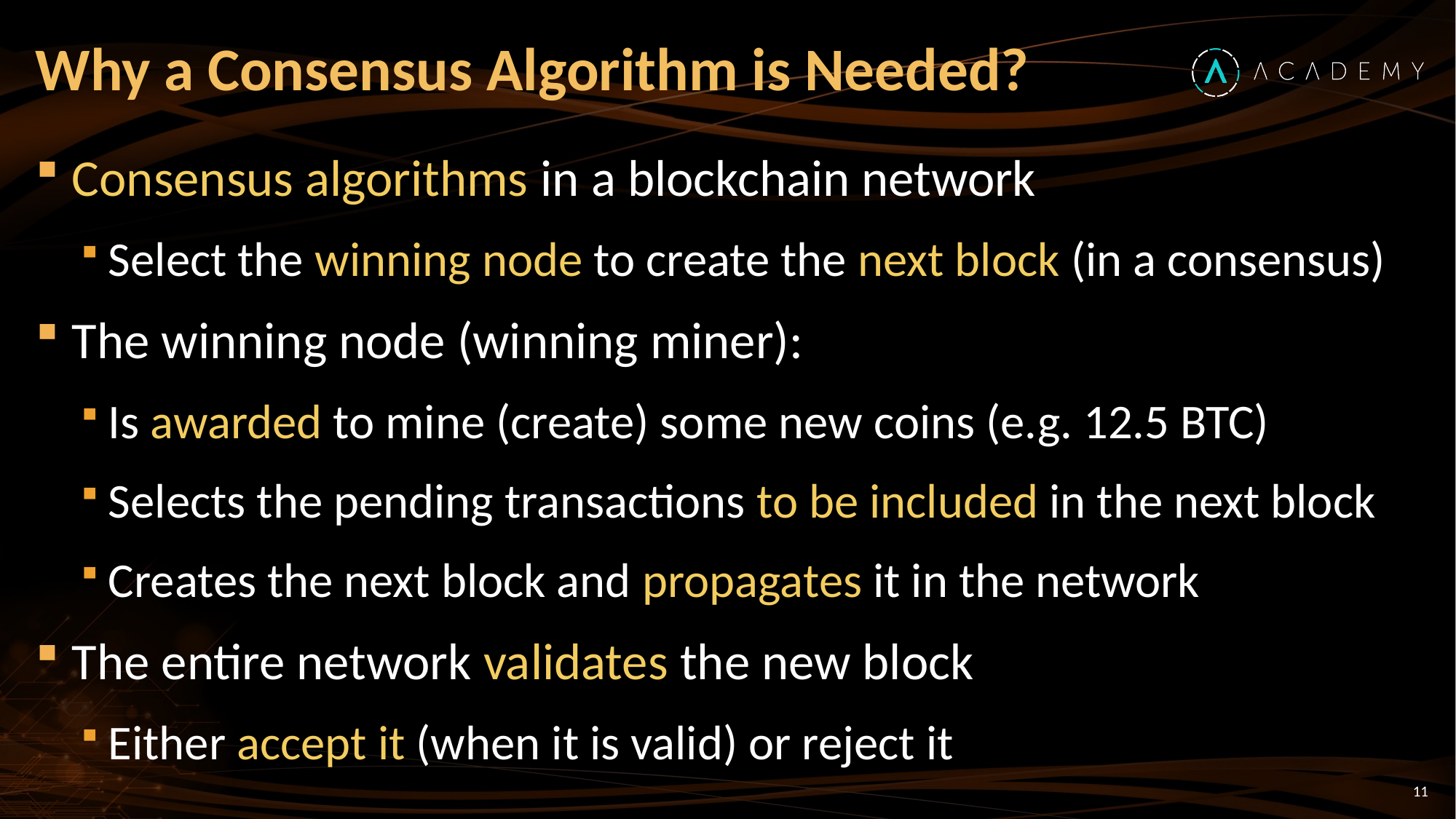

# Why a Consensus Algorithm is Needed?
Consensus algorithms in a blockchain network
Select the winning node to create the next block (in a consensus)
The winning node (winning miner):
Is awarded to mine (create) some new coins (e.g. 12.5 BTC)
Selects the pending transactions to be included in the next block
Creates the next block and propagates it in the network
The entire network validates the new block
Either accept it (when it is valid) or reject it
11